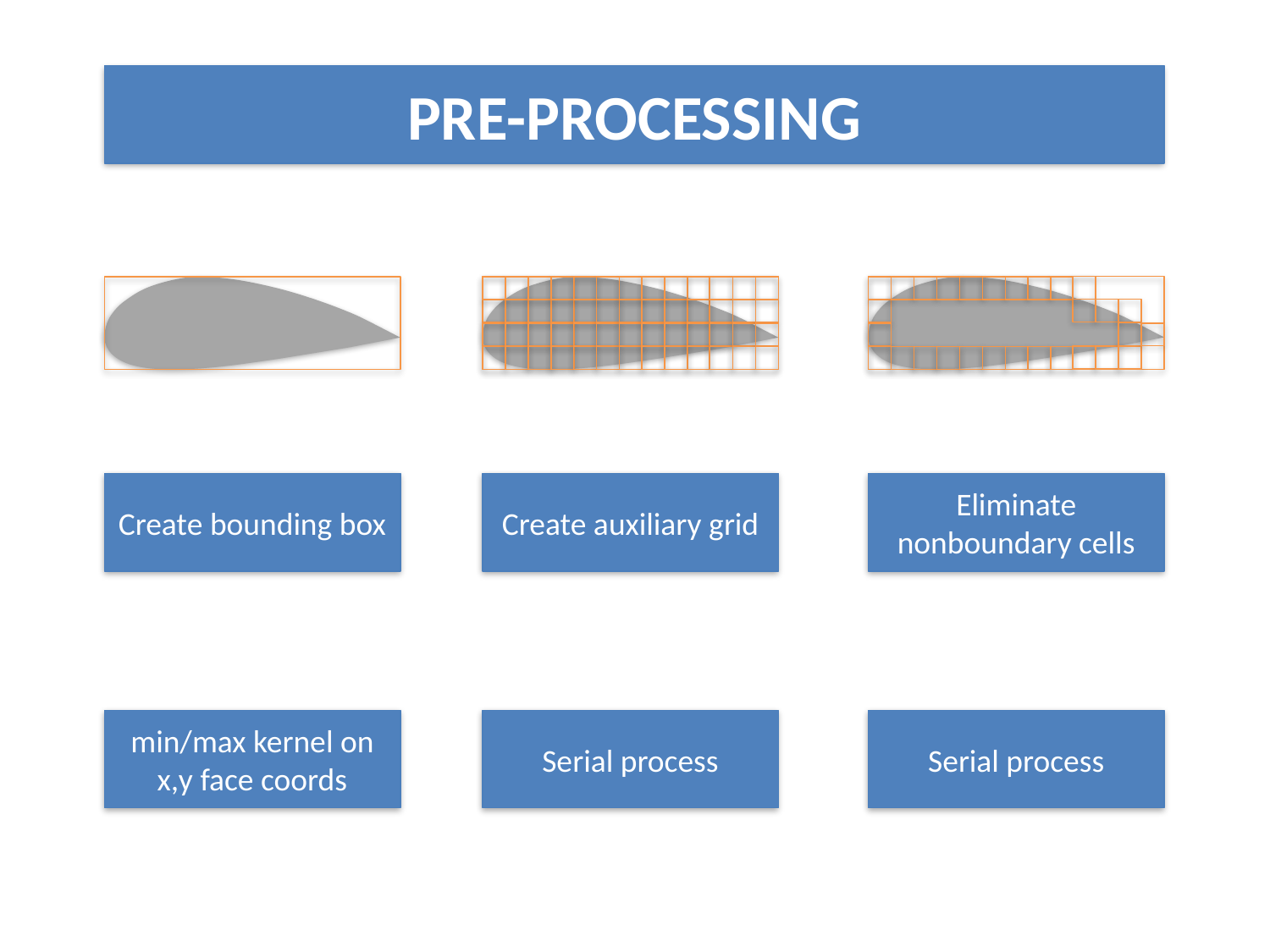

PRE-PROCESSING

Create bounding box
Create auxiliary grid
Eliminate nonboundary cells
min/max kernel on x,y face coords
Serial process
Serial process